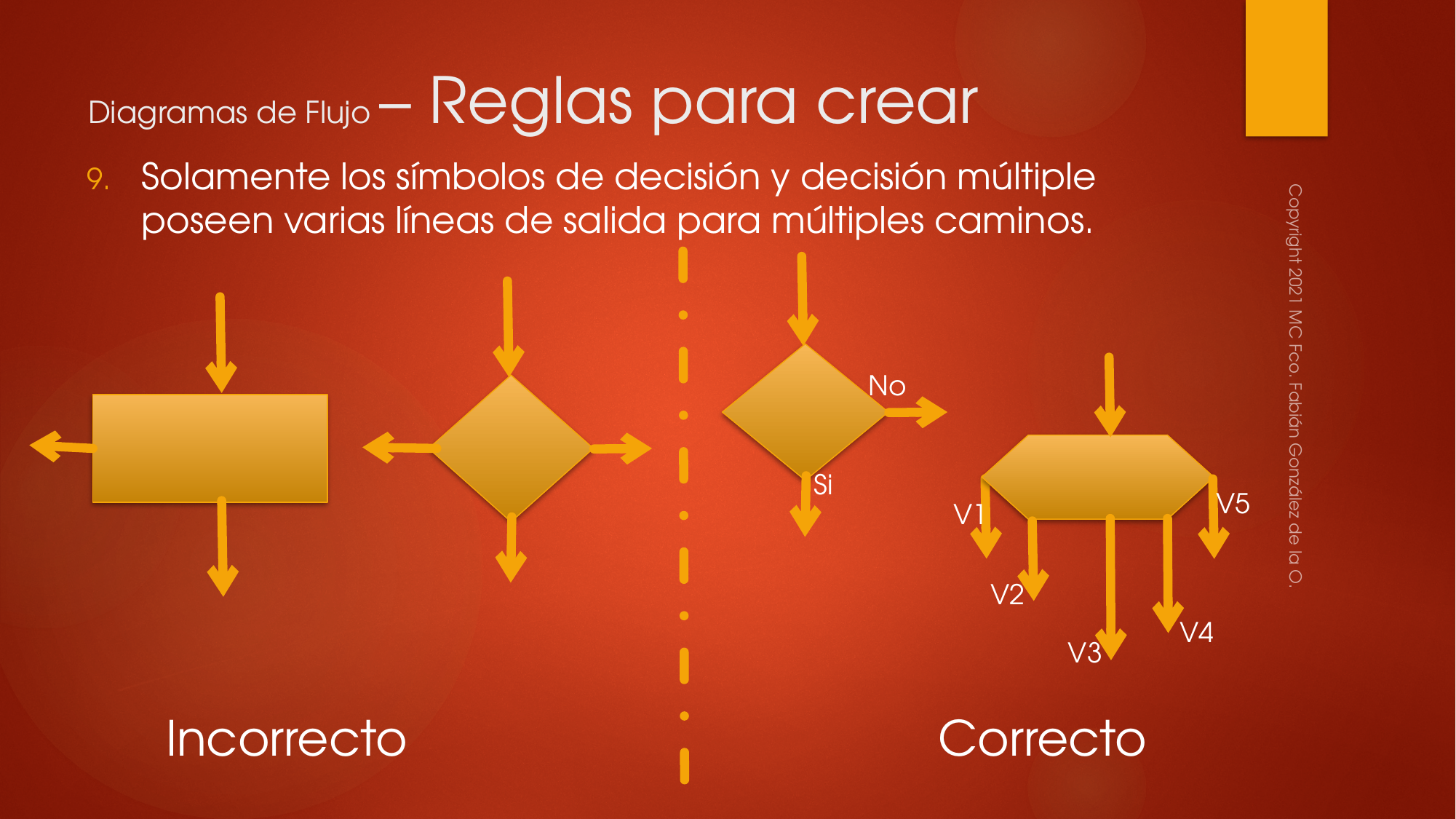

# Diagramas de Flujo – Reglas para crear
Solamente los símbolos de decisión y decisión múltiple poseen varias líneas de salida para múltiples caminos.

No
Si

V5
V1
V2
V4
V3
Copyright 2021 MC Fco. Fabián González de la O.
Incorrecto
Correcto